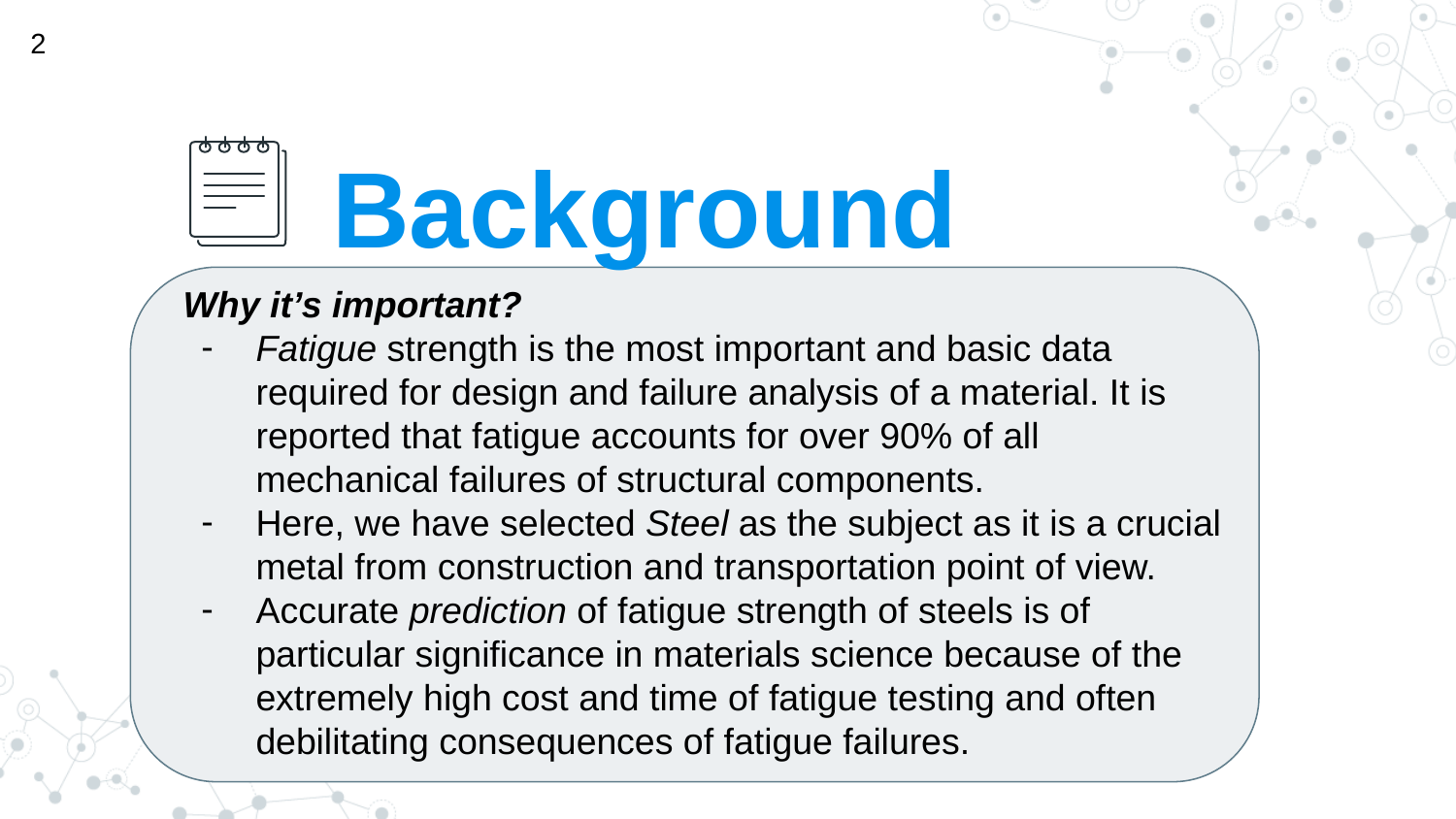

2
Background

Why it’s important?
Fatigue strength is the most important and basic data required for design and failure analysis of a material. It is reported that fatigue accounts for over 90% of all mechanical failures of structural components.
Here, we have selected Steel as the subject as it is a crucial metal from construction and transportation point of view.
Accurate prediction of fatigue strength of steels is of particular significance in materials science because of the extremely high cost and time of fatigue testing and often debilitating consequences of fatigue failures.